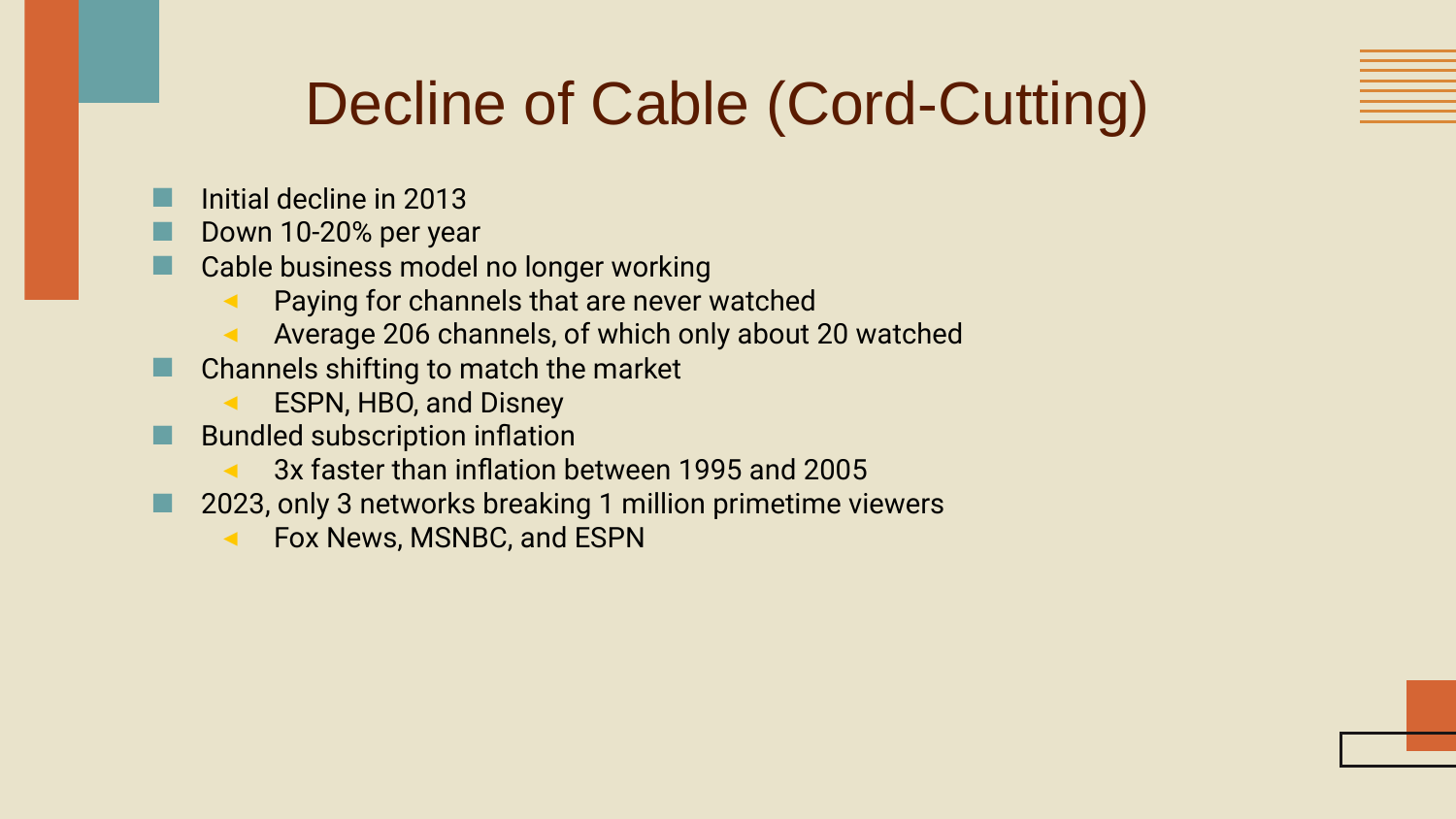

# Decline of Cable (Cord-Cutting)
Initial decline in 2013
Down 10-20% per year
Cable business model no longer working
Paying for channels that are never watched
Average 206 channels, of which only about 20 watched
Channels shifting to match the market
ESPN, HBO, and Disney
Bundled subscription inflation
3x faster than inflation between 1995 and 2005
2023, only 3 networks breaking 1 million primetime viewers
Fox News, MSNBC, and ESPN